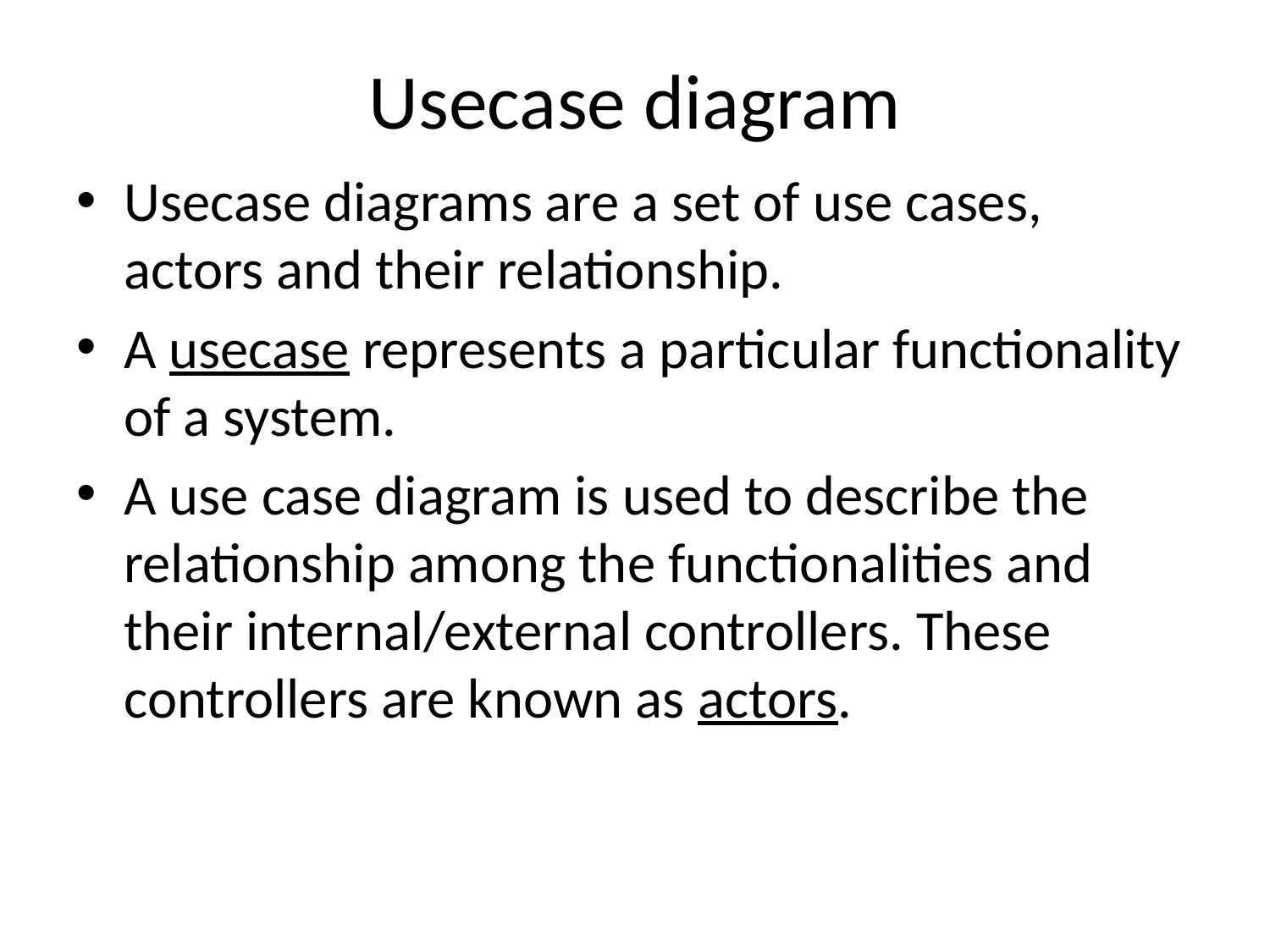

# Usecase diagram
Usecase diagrams are a set of use cases, actors and their relationship.
A usecase represents a particular functionality of a system.
A use case diagram is used to describe the relationship among the functionalities and their internal/external controllers. These controllers are known as actors.